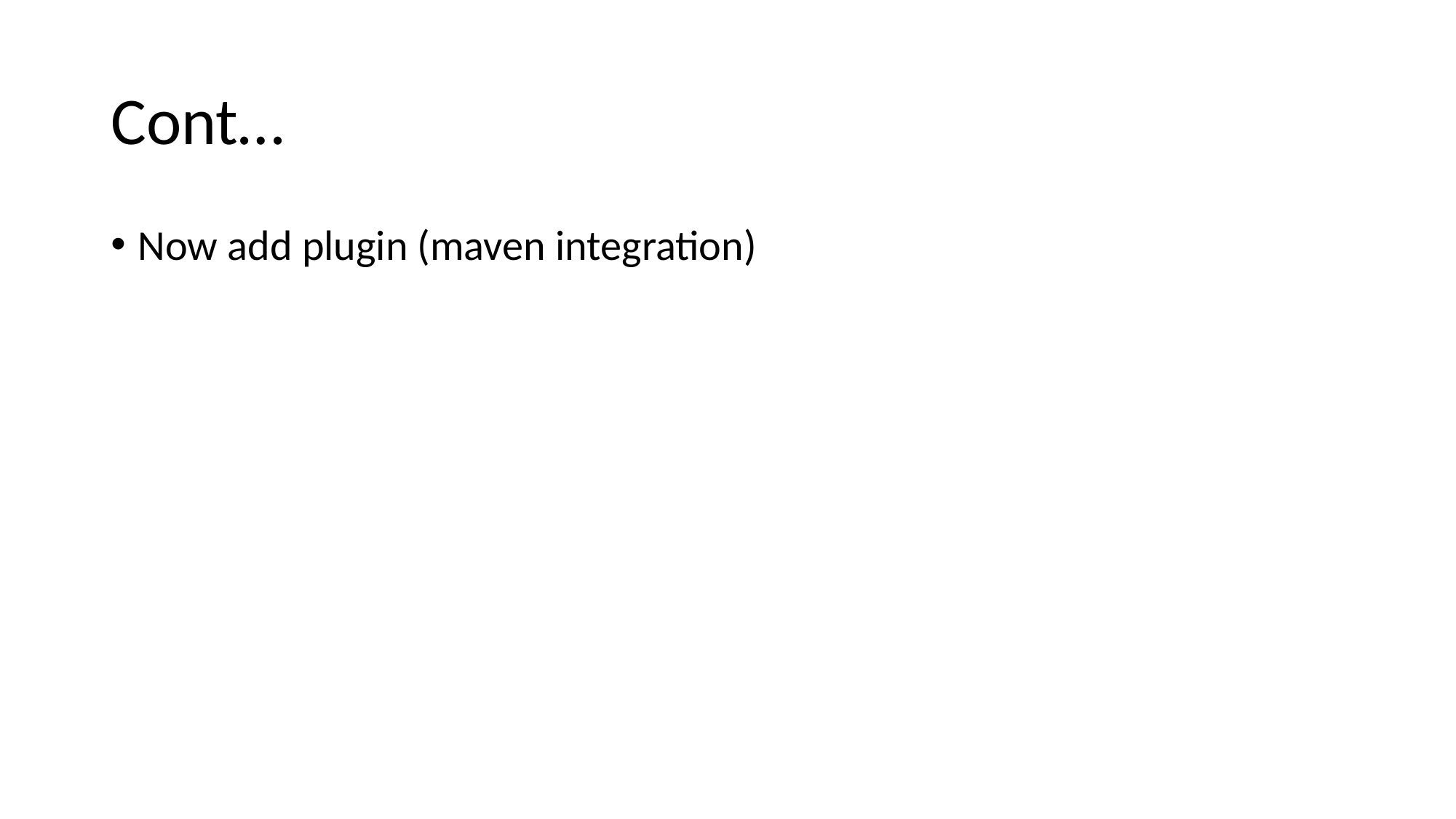

# Cont…
Now add plugin (maven integration)